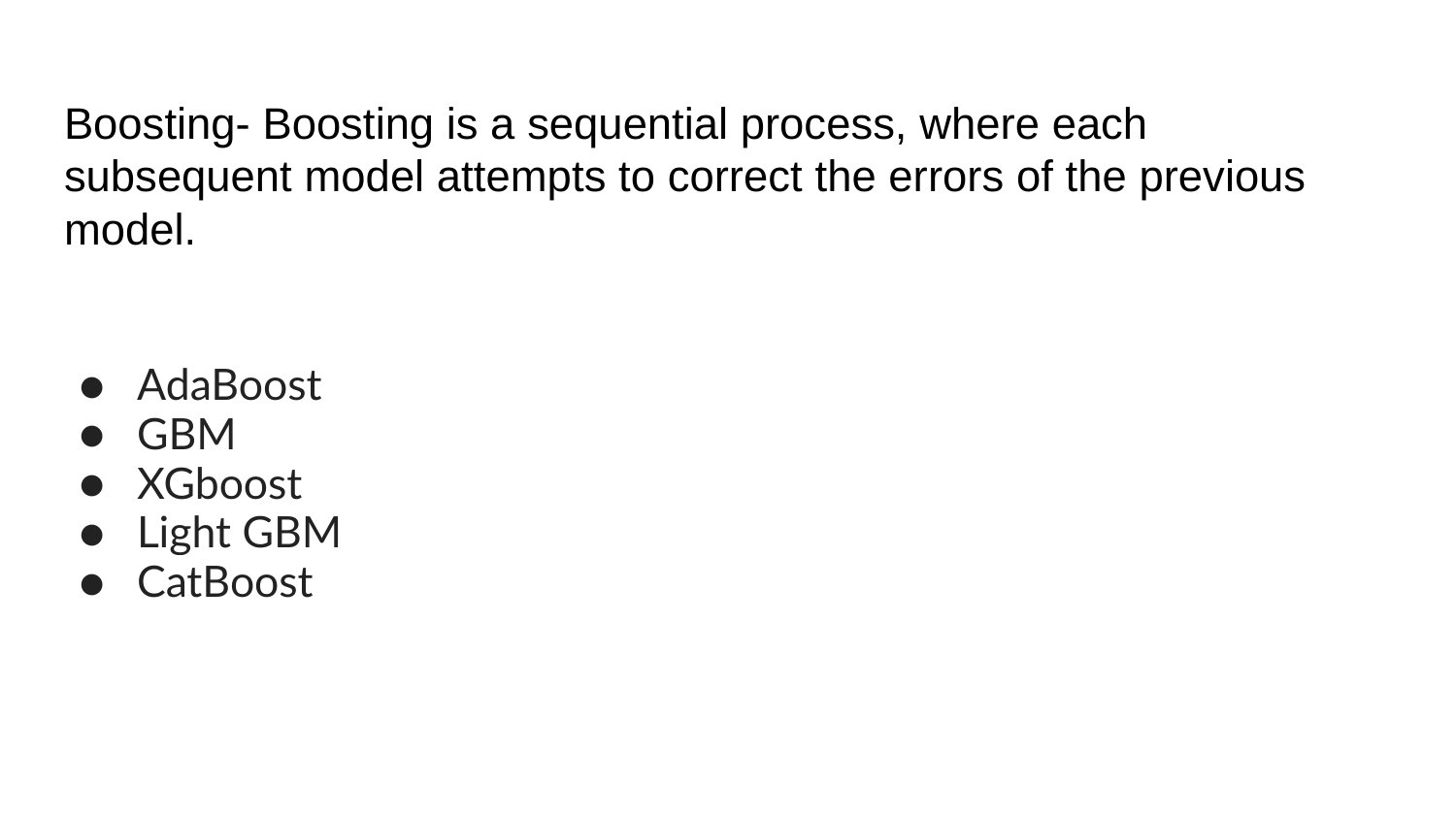

# Boosting- Boosting is a sequential process, where each subsequent model attempts to correct the errors of the previous model.

AdaBoost
GBM
XGboost
Light GBM
CatBoost